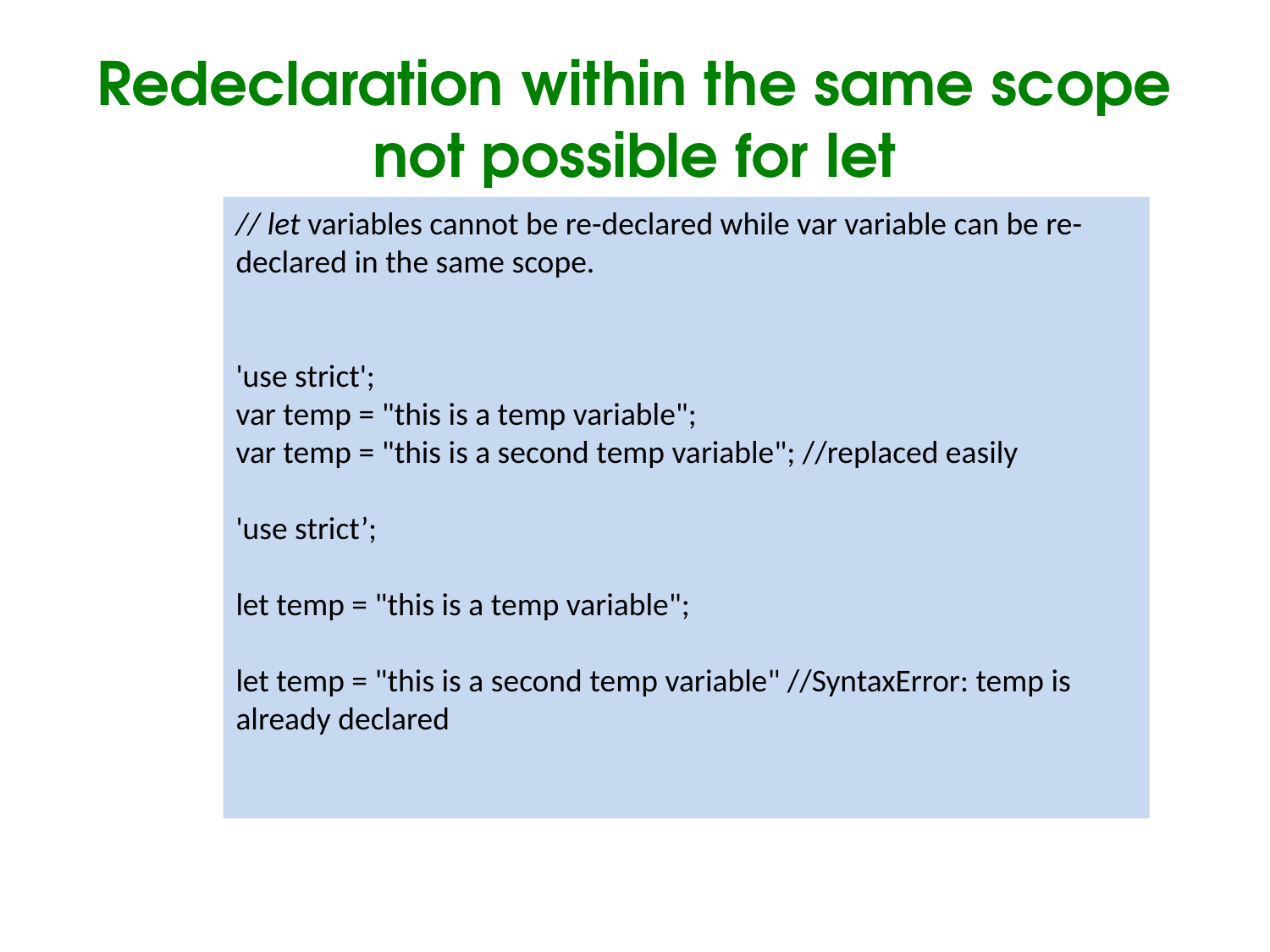

# Redeclaration within the same scope not possible for let
// let variables cannot be re-declared while var variable can be re-declared in the same scope.

'use strict';
var temp = "this is a temp variable";
var temp = "this is a second temp variable"; //replaced easily

'use strict’;
let temp = "this is a temp variable";

let temp = "this is a second temp variable" //SyntaxError: temp is already declared